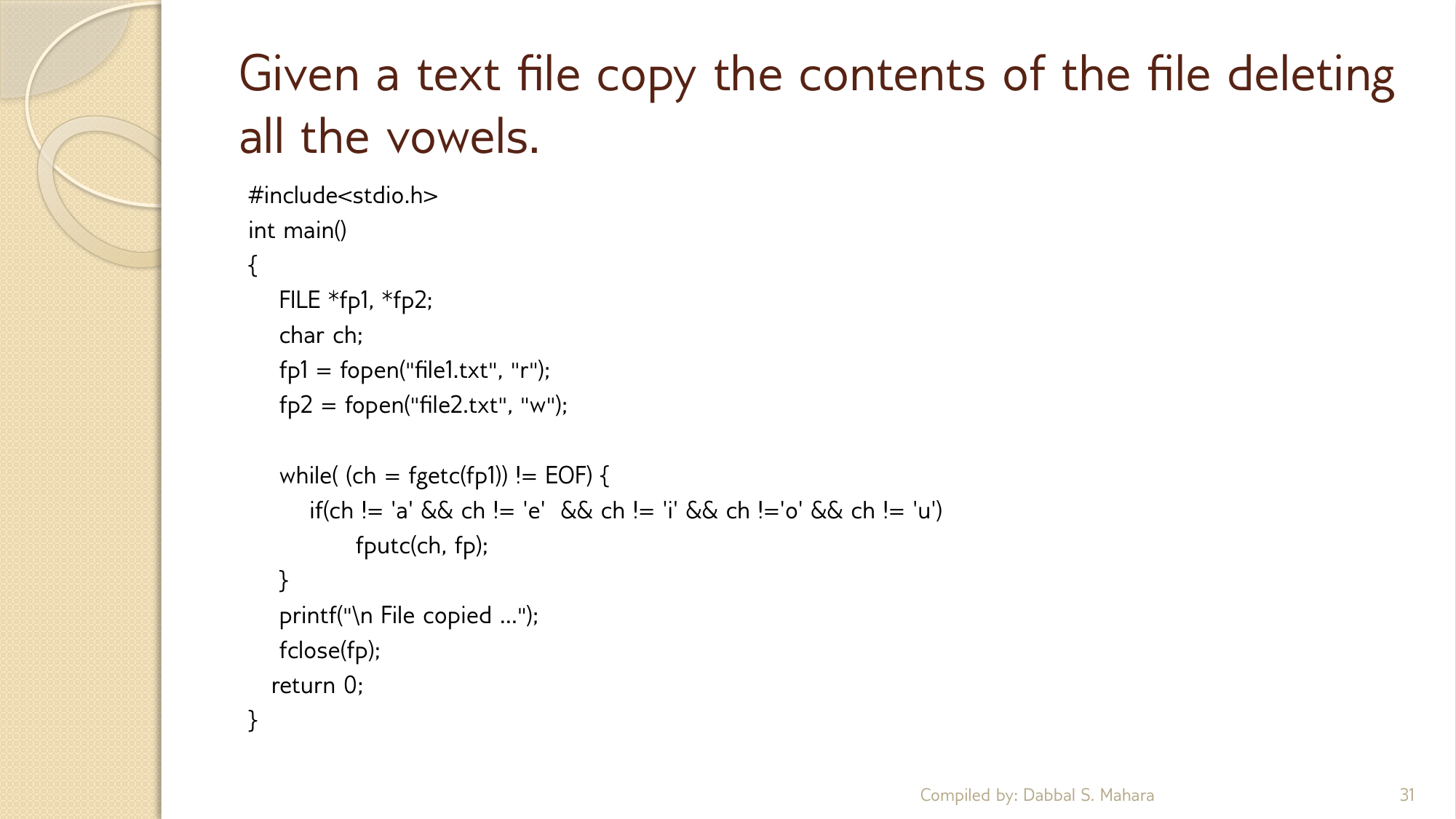

# Given a text file copy the contents of the file deleting all the vowels.
#include<stdio.h>
int main()
{
    FILE *fp1, *fp2;
    char ch;
    fp1 = fopen("file1.txt", "r");
    fp2 = fopen("file2.txt", "w");

    while( (ch = fgetc(fp1)) != EOF) {
        if(ch != 'a' && ch != 'e'  && ch != 'i' && ch !='o' && ch != 'u')
              fputc(ch, fp);
    }
    printf("\n File copied …");
    fclose(fp);
   return 0;
}

Compiled by: Dabbal S. Mahara
31